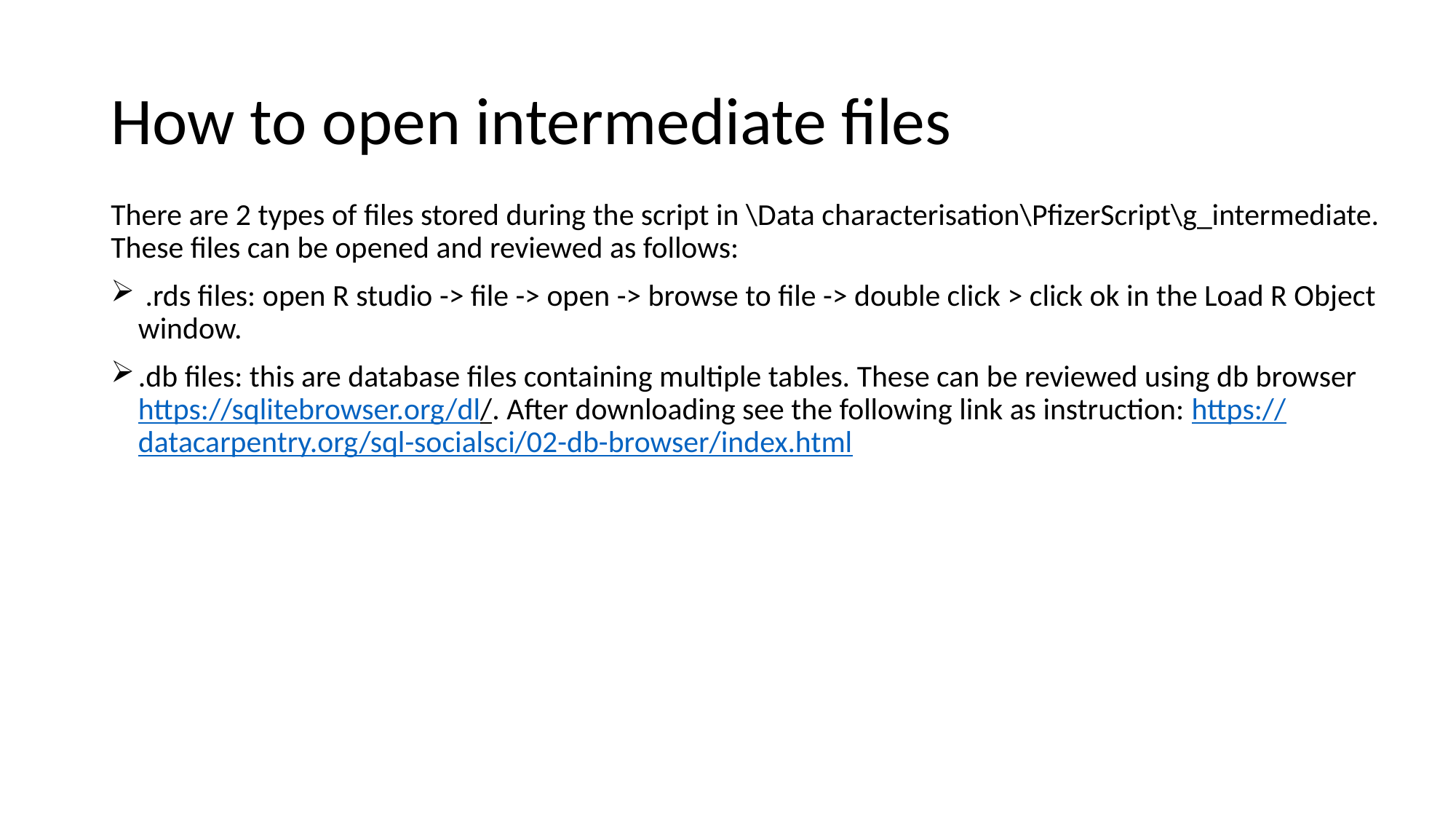

# How to open intermediate files
There are 2 types of files stored during the script in \Data characterisation\PfizerScript\g_intermediate. These files can be opened and reviewed as follows:
 .rds files: open R studio -> file -> open -> browse to file -> double click > click ok in the Load R Object window.
.db files: this are database files containing multiple tables. These can be reviewed using db browser https://sqlitebrowser.org/dl/. After downloading see the following link as instruction: https://datacarpentry.org/sql-socialsci/02-db-browser/index.html